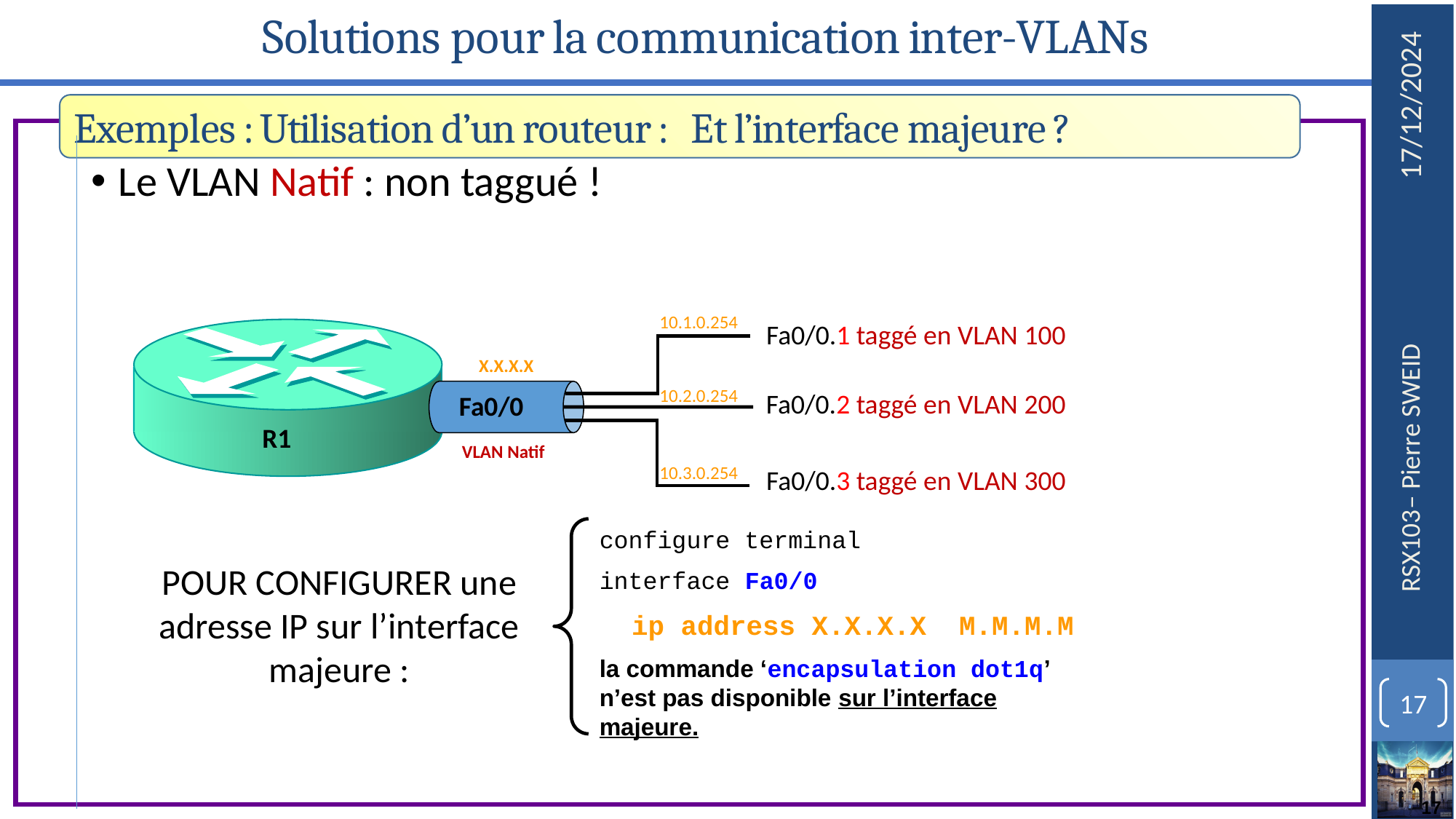

# Solutions pour la communication inter-VLANs
Exemples : Utilisation d’un routeur :   Et l’interface majeure ?

Le VLAN Natif : non taggué !
10.1.0.254
Fa0/0.1 taggé en VLAN 100

X.X.X.X
10.2.0.254
Fa0/0.2 taggé en VLAN 200
Fa0/0

R1
VLAN Natif
10.3.0.254
Fa0/0.3 taggé en VLAN 300

configure terminal
interface Fa0/0
	ip address X.X.X.X  M.M.M.M
la commande ‘encapsulation dot1q’ n’est pas disponible sur l’interface majeure.
POUR CONFIGURER une adresse IP sur l’interface majeure :
17